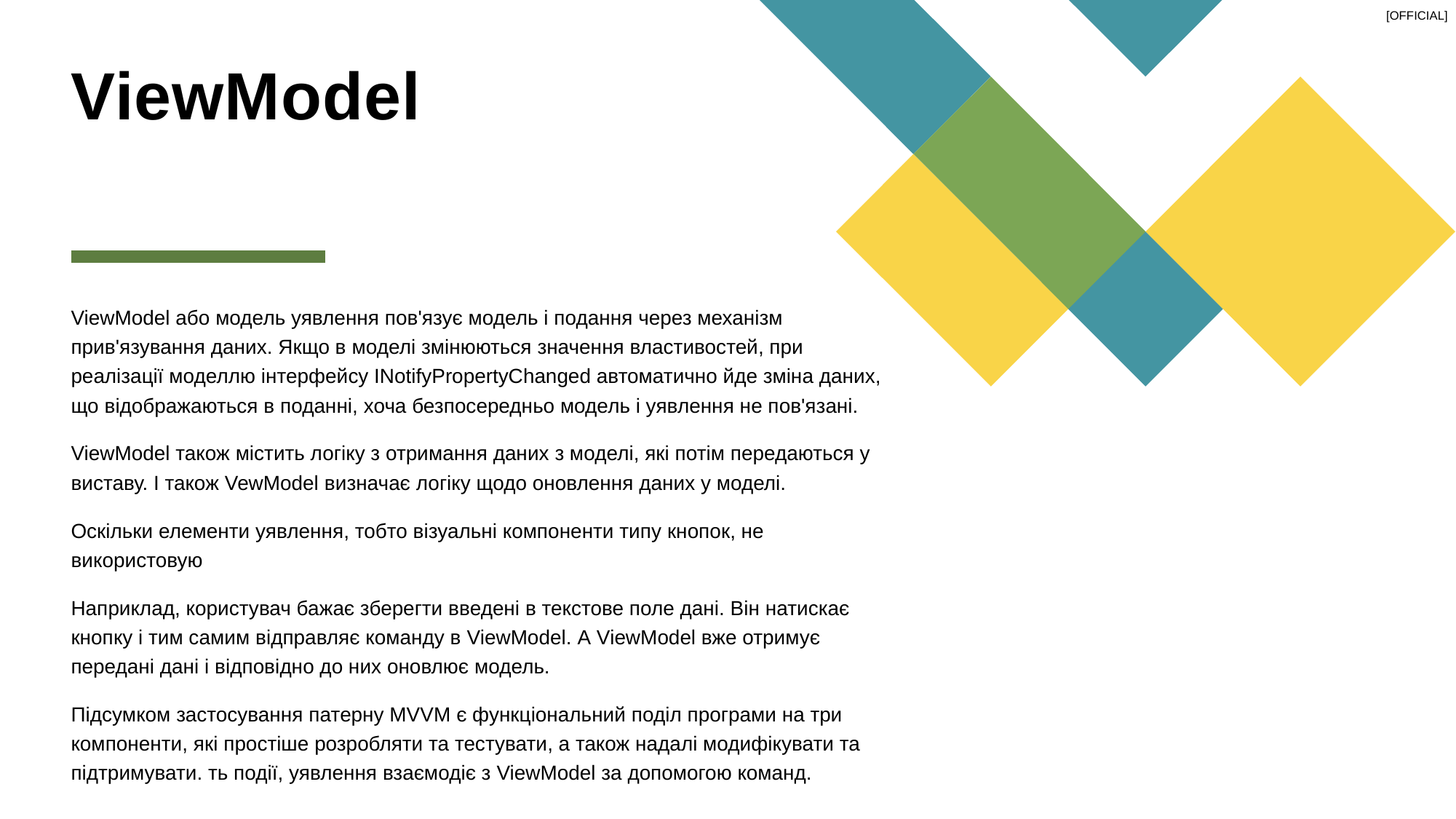

# ViewModel
ViewModel або модель уявлення пов'язує модель і подання через механізм прив'язування даних. Якщо в моделі змінюються значення властивостей, при реалізації моделлю інтерфейсу INotifyPropertyChanged автоматично йде зміна даних, що відображаються в поданні, хоча безпосередньо модель і уявлення не пов'язані.
ViewModel також містить логіку з отримання даних з моделі, які потім передаються у виставу. І також VewModel визначає логіку щодо оновлення даних у моделі.
Оскільки елементи уявлення, тобто візуальні компоненти типу кнопок, не використовую
Наприклад, користувач бажає зберегти введені в текстове поле дані. Він натискає кнопку і тим самим відправляє команду в ViewModel. А ViewModel вже отримує передані дані і відповідно до них оновлює модель.
Підсумком застосування патерну MVVM є функціональний поділ програми на три компоненти, які простіше розробляти та тестувати, а також надалі модифікувати та підтримувати. ть події, уявлення взаємодіє з ViewModel за допомогою команд.